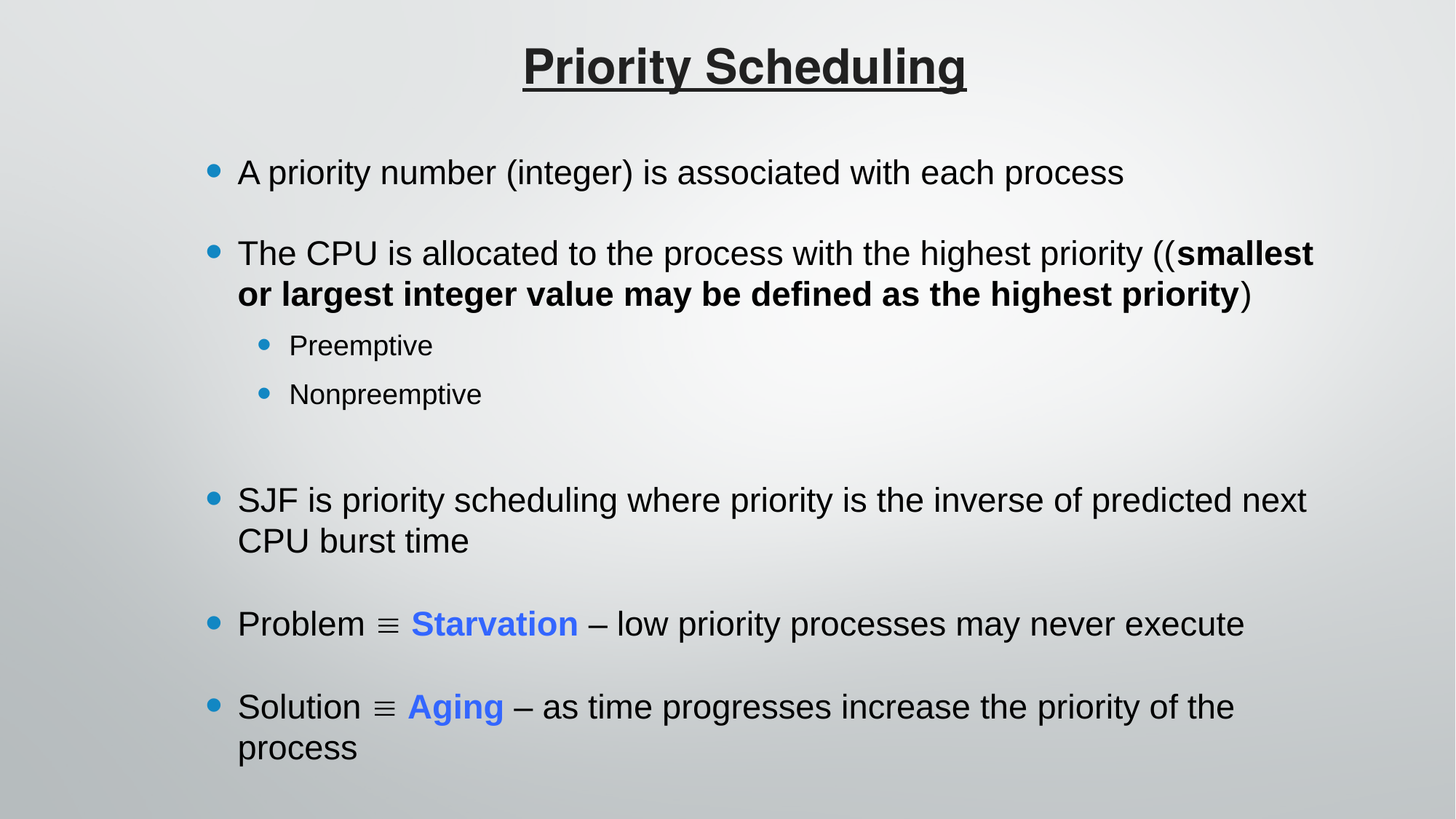

Priority Scheduling
A priority number (integer) is associated with each process

The CPU is allocated to the process with the highest priority ((smallest or largest integer value may be defined as the highest priority)
Preemptive
Nonpreemptive

SJF is priority scheduling where priority is the inverse of predicted next CPU burst time

Problem ≡ Starvation – low priority processes may never execute

Solution ≡ Aging – as time progresses increase the priority of the process